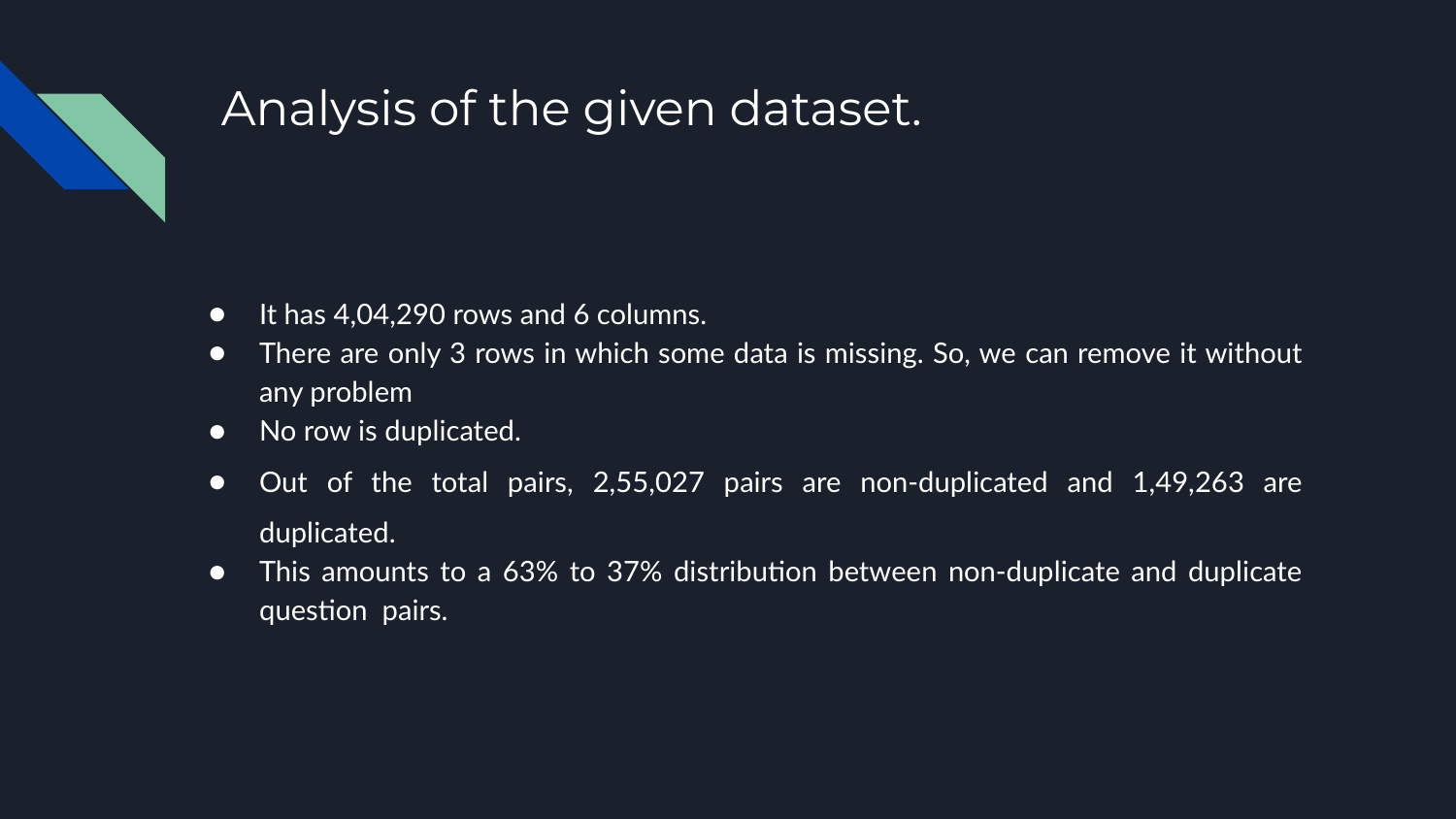

# Analysis of the given dataset.
It has 4,04,290 rows and 6 columns.
There are only 3 rows in which some data is missing. So, we can remove it without any problem
No row is duplicated.
Out of the total pairs, 2,55,027 pairs are non-duplicated and 1,49,263 are duplicated.
This amounts to a 63% to 37% distribution between non-duplicate and duplicate question  pairs.